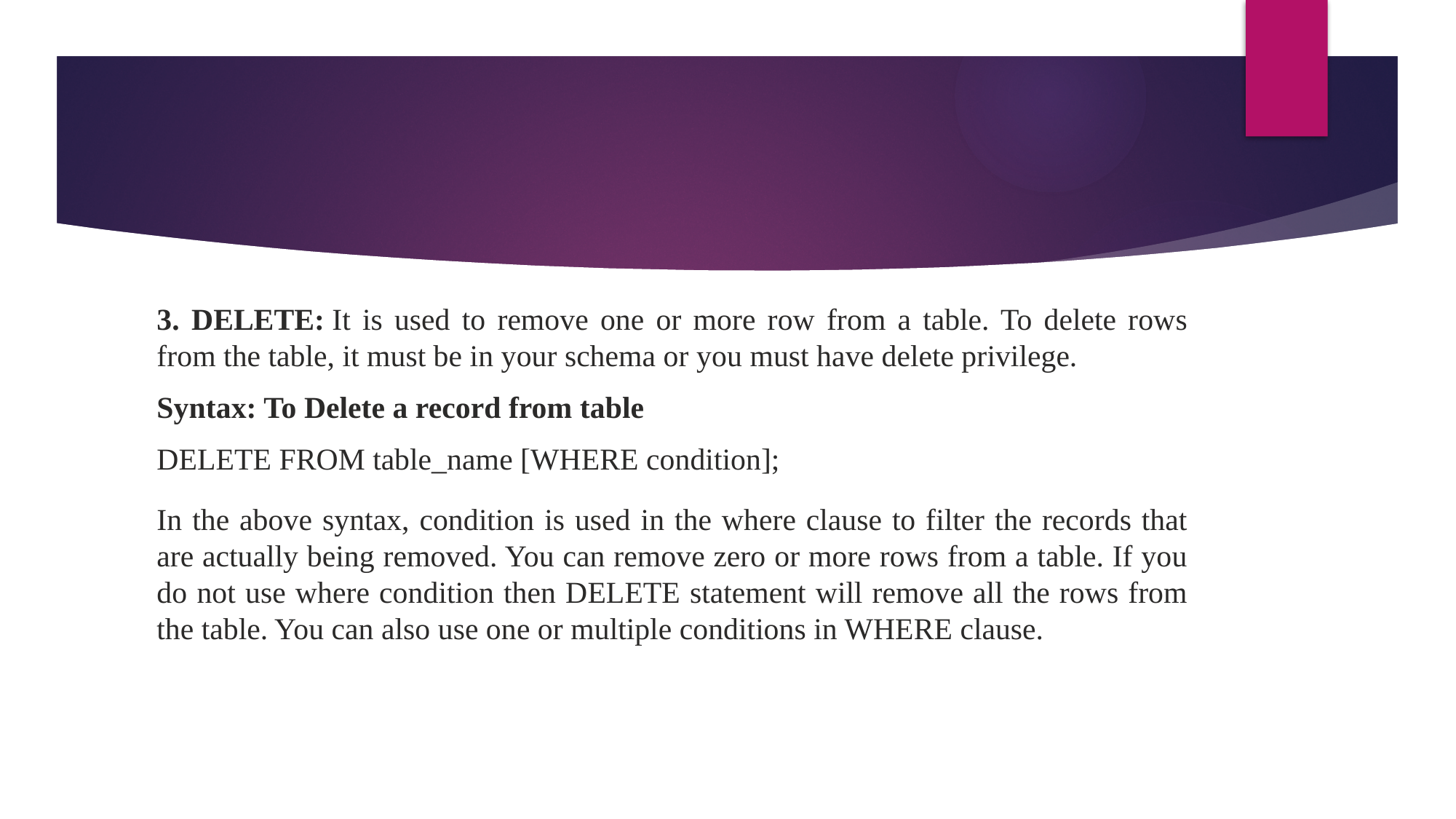

3. DELETE: It is used to remove one or more row from a table. To delete rows from the table, it must be in your schema or you must have delete privilege.
Syntax: To Delete a record from table
DELETE FROM table_name [WHERE condition];
In the above syntax, condition is used in the where clause to filter the records that are actually being removed. You can remove zero or more rows from a table. If you do not use where condition then DELETE statement will remove all the rows from the table. You can also use one or multiple conditions in WHERE clause.